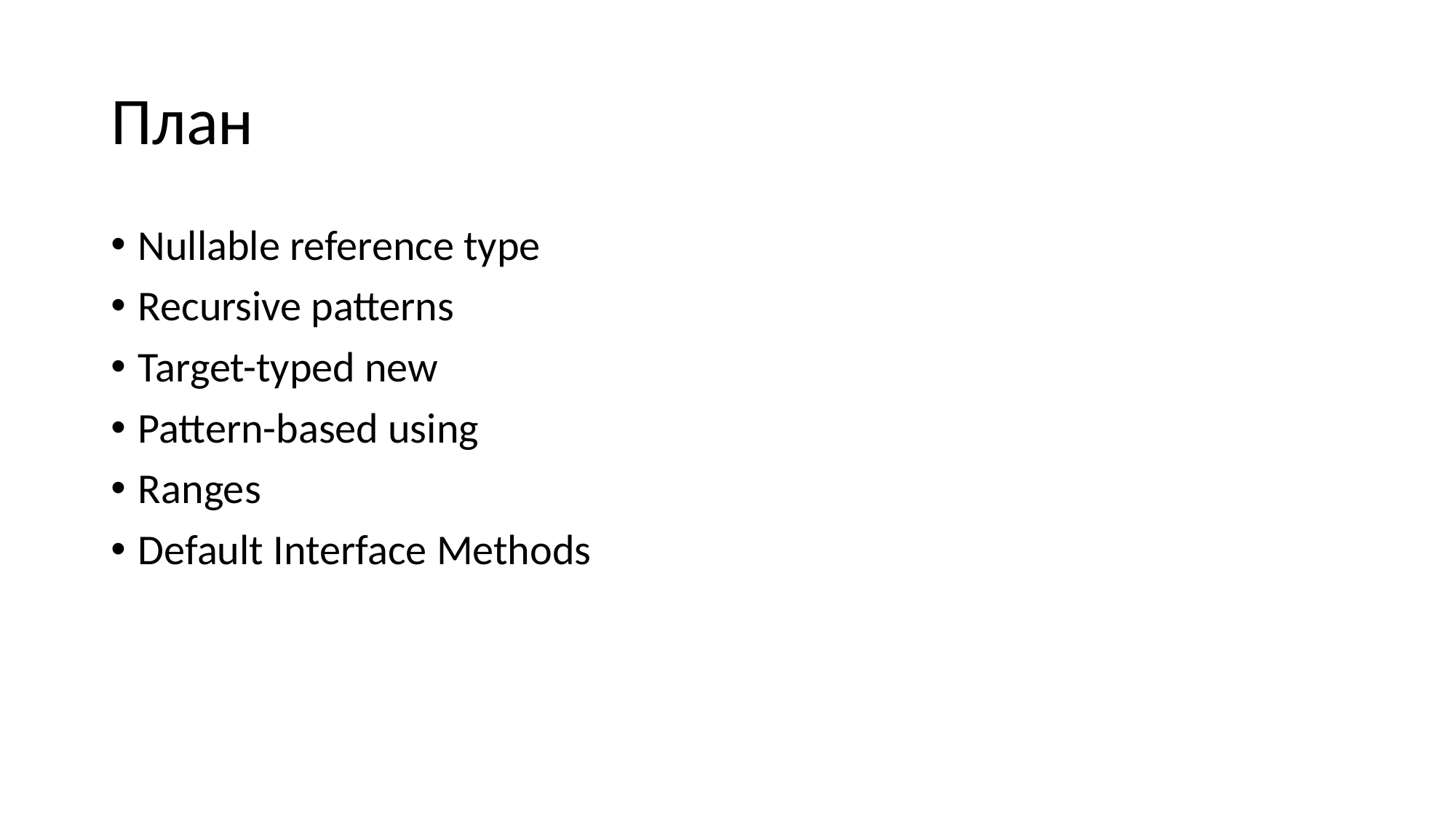

# План
Nullable reference type
Recursive patterns
Target-typed new
Pattern-based using
Ranges
Default Interface Methods